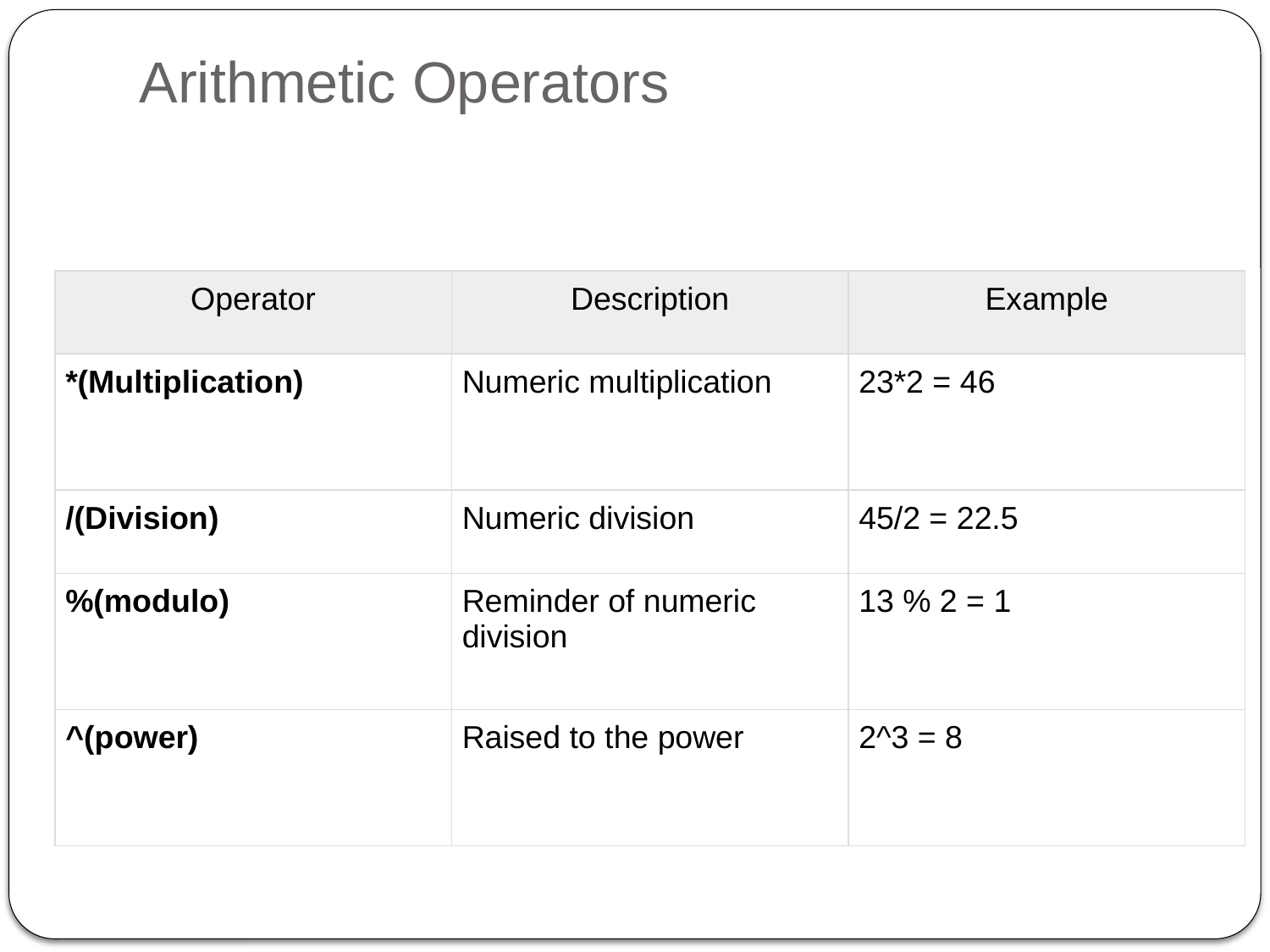

# Arithmetic Operators
| Operator | Description | Example |
| --- | --- | --- |
| \*(Multiplication) | Numeric multiplication | 23\*2 = 46 |
| /(Division) | Numeric division | 45/2 = 22.5 |
| %(modulo) | Reminder of numeric division | 13 % 2 = 1 |
| ^(power) | Raised to the power | 2^3 = 8 |